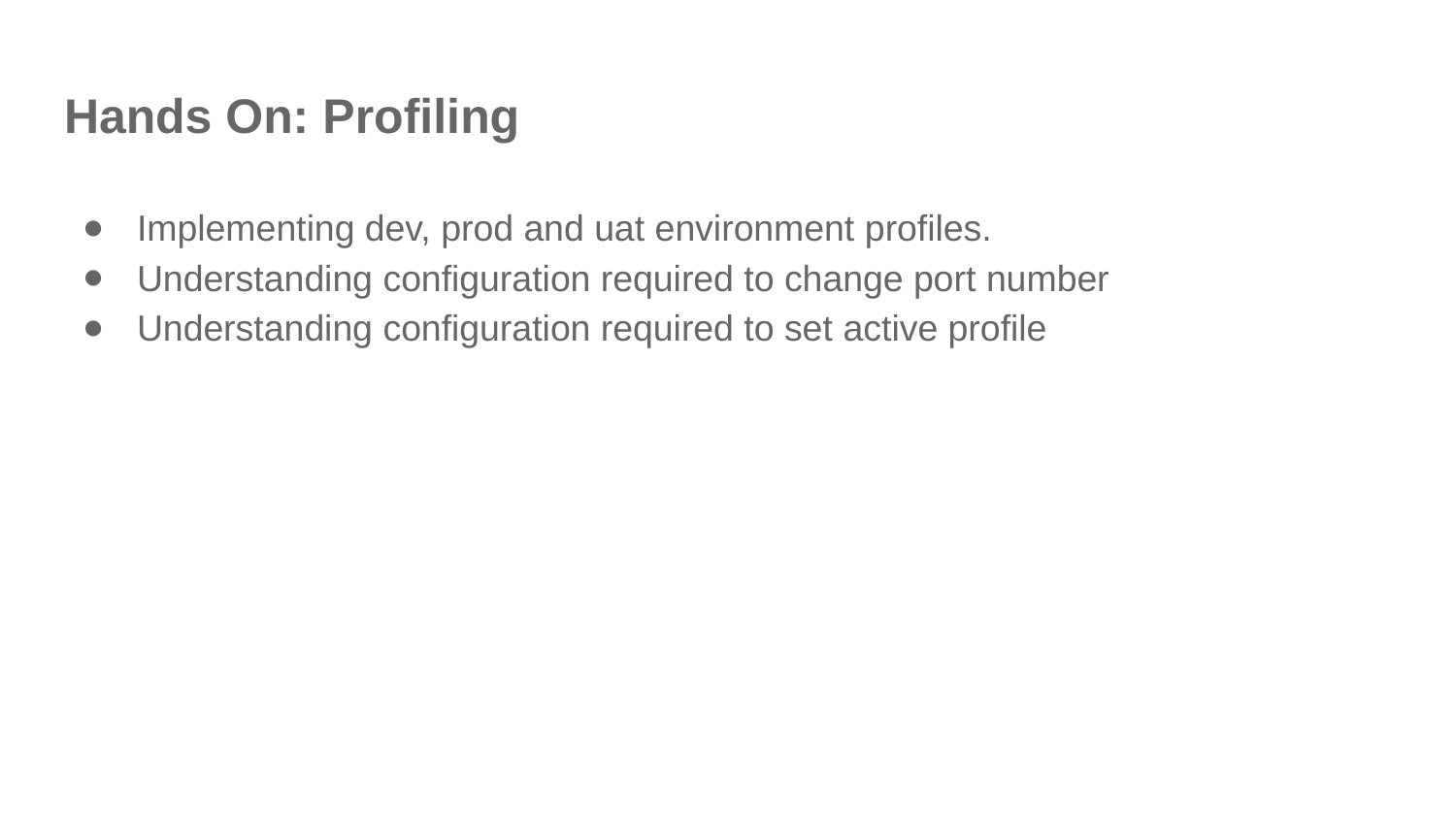

# Hands On: Profiling
Implementing dev, prod and uat environment profiles.
Understanding configuration required to change port number
Understanding configuration required to set active profile